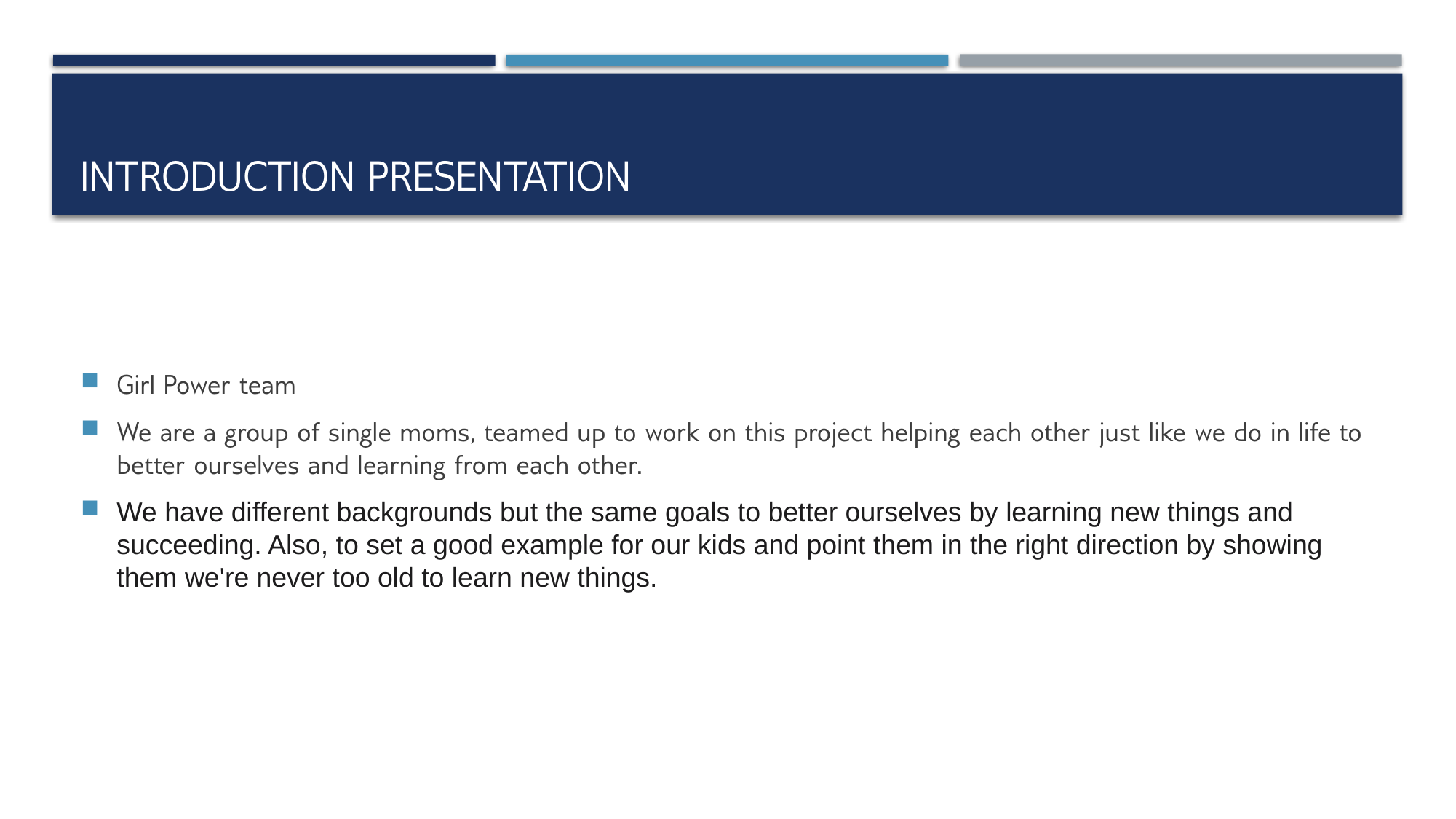

# Introduction presentation
Girl Power team
We are a group of single moms, teamed up to work on this project helping each other just like we do in life to better ourselves and learning from each other.
We have different backgrounds but the same goals to better ourselves by learning new things and succeeding. Also, to set a good example for our kids and point them in the right direction by showing them we're never too old to learn new things.